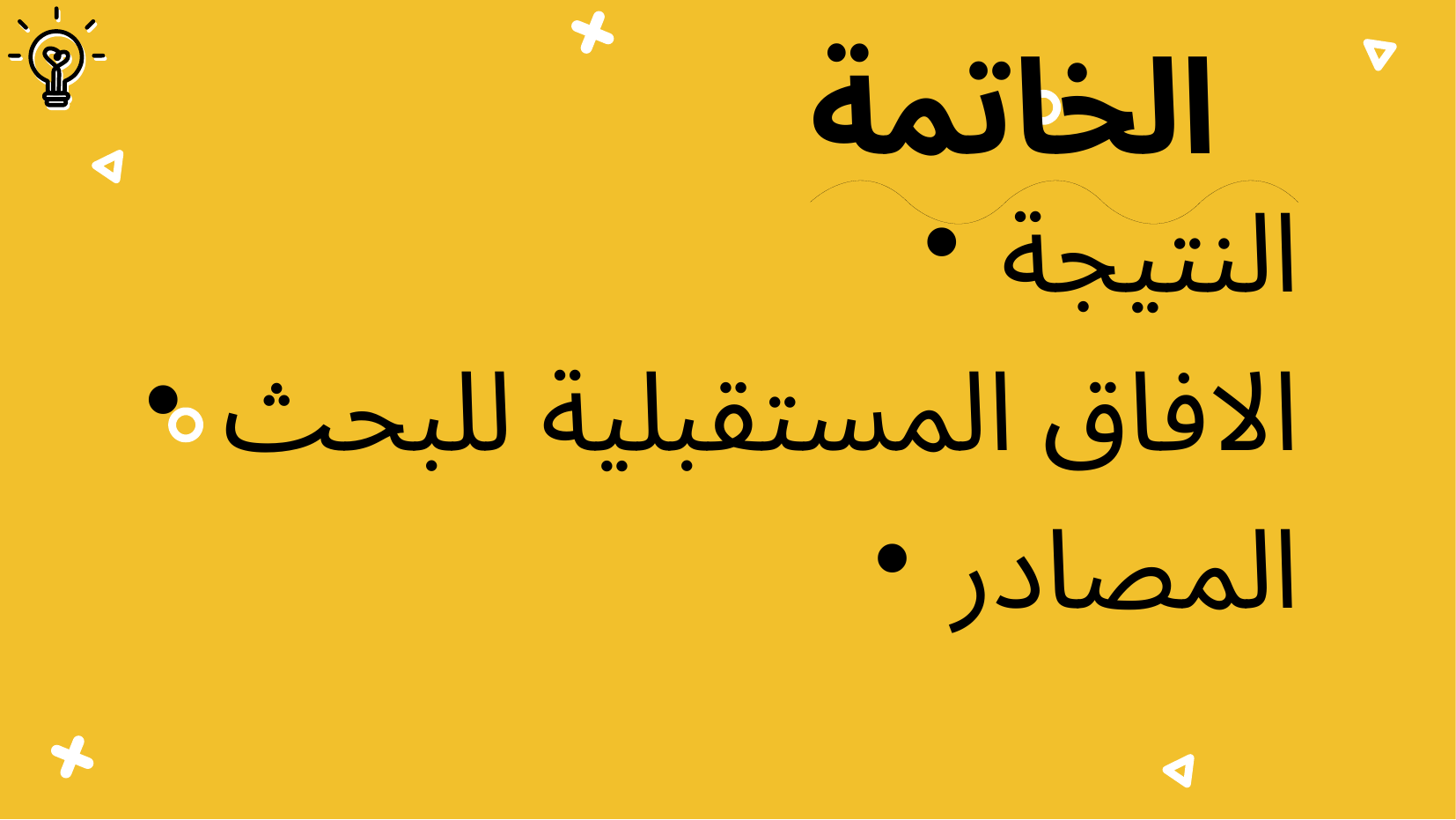

# الخاتمة
 النتيجة
 الافاق المستقبلية للبحث
 المصادر